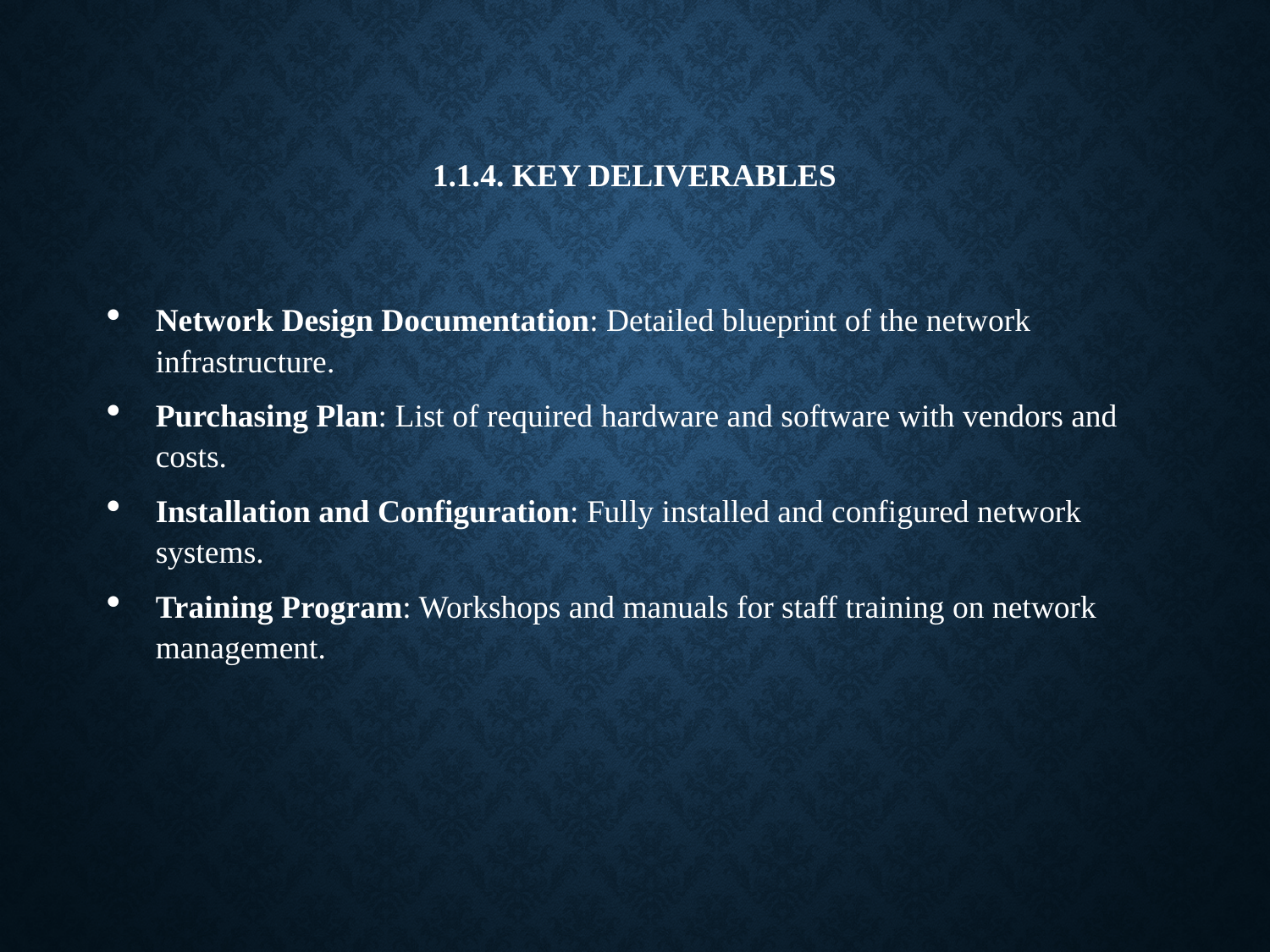

# 1.1.4. Key Deliverables
Network Design Documentation: Detailed blueprint of the network infrastructure.
Purchasing Plan: List of required hardware and software with vendors and costs.
Installation and Configuration: Fully installed and configured network systems.
Training Program: Workshops and manuals for staff training on network management.